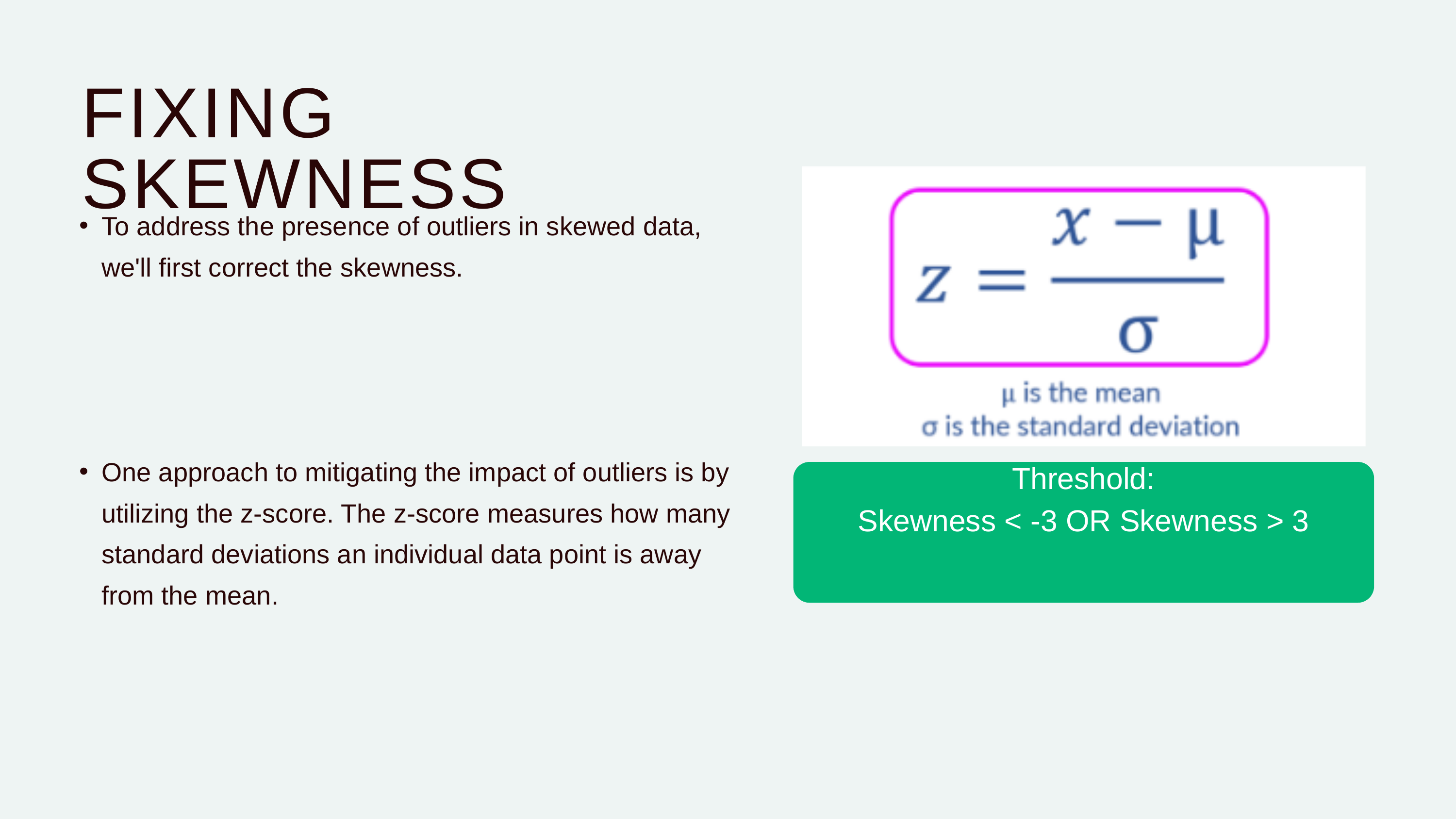

FIXING SKEWNESS

To address the presence of outliers in skewed data, we'll first correct the skewness.

One approach to mitigating the impact of outliers is by utilizing the z-score. The z-score measures how many standard deviations an individual data point is away from the mean.

Threshold:
Skewness < -3 OR Skewness > 3